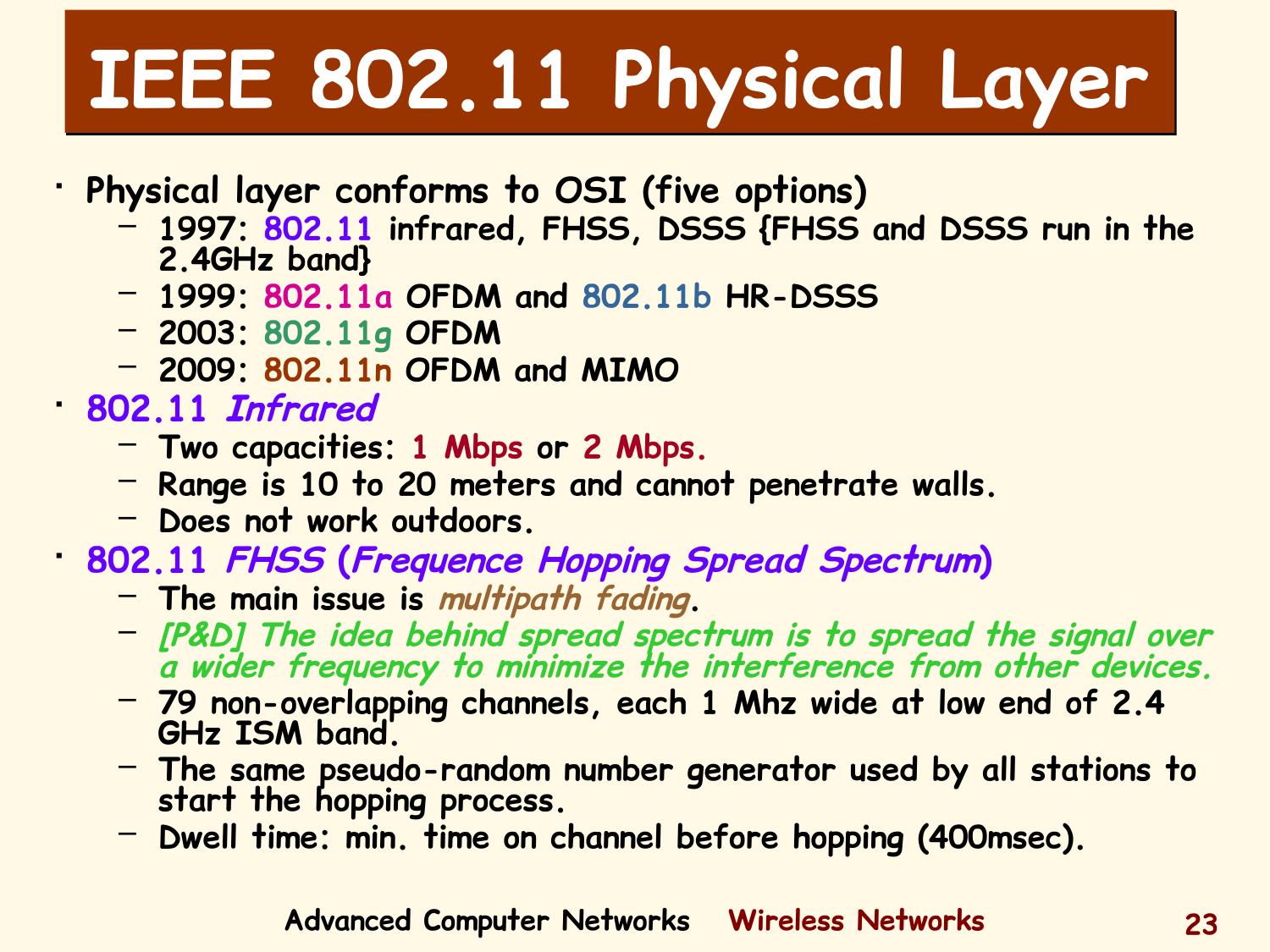

# IEEE 802.11 Physical Layer
Physical layer conforms to OSI (five options)
1997: 802.11 infrared, FHSS, DSSS {FHSS and DSSS run in the 2.4GHz band}
1999: 802.11a OFDM and 802.11b HR-DSSS
2003: 802.11g OFDM
2009: 802.11n OFDM and MIMO
802.11 Infrared
Two capacities: 1 Mbps or 2 Mbps.
Range is 10 to 20 meters and cannot penetrate walls.
Does not work outdoors.
802.11 FHSS (Frequence Hopping Spread Spectrum)
The main issue is multipath fading.
[P&D] The idea behind spread spectrum is to spread the signal over a wider frequency to minimize the interference from other devices.
79 non-overlapping channels, each 1 Mhz wide at low end of 2.4 GHz ISM band.
The same pseudo-random number generator used by all stations to start the hopping process.
Dwell time: min. time on channel before hopping (400msec).
Advanced Computer Networks   Wireless Networks
23